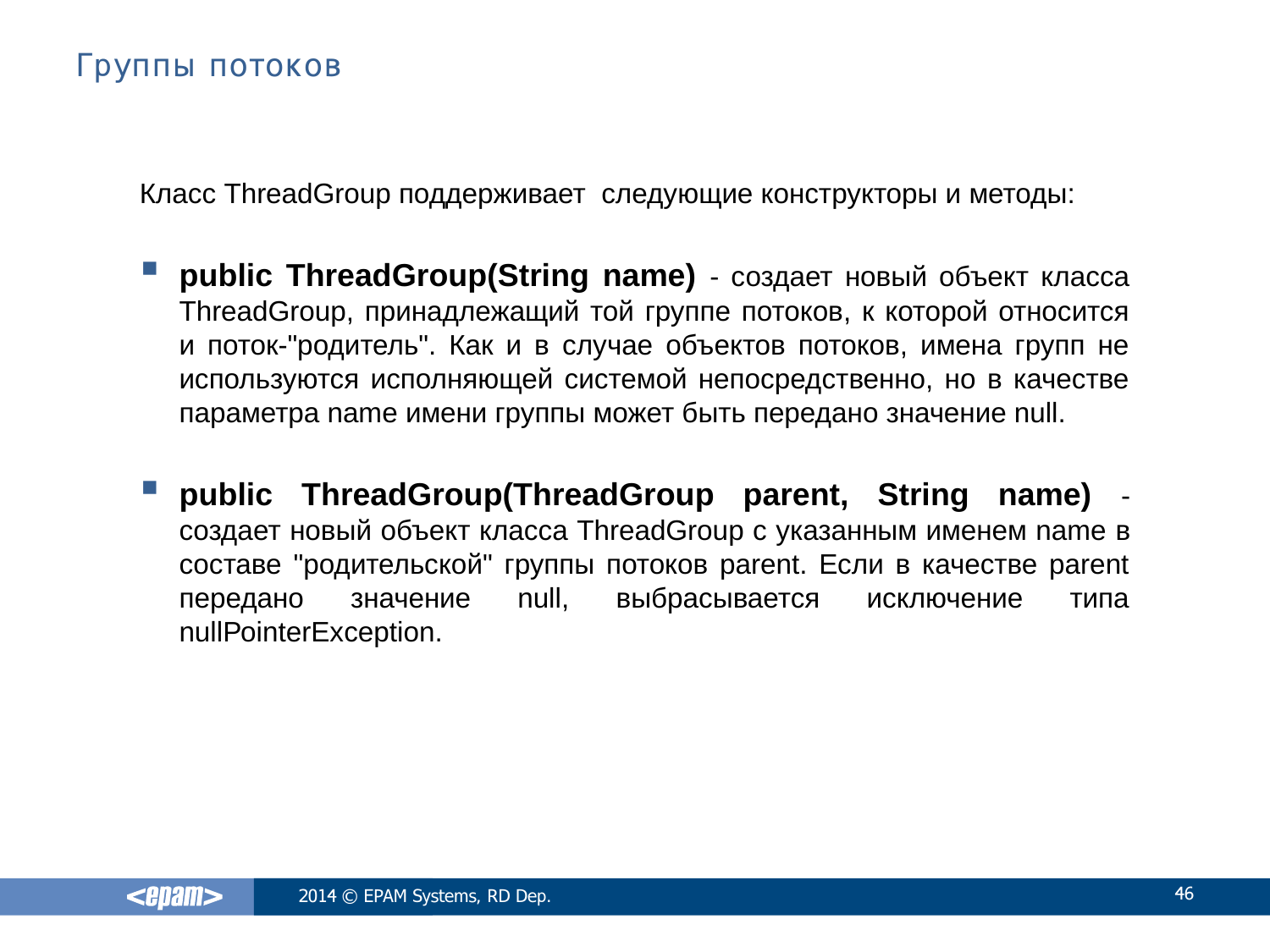

# Группы потоков
Класс ThreadGroup поддерживает  следующие конструкторы и методы:

public ThreadGroup(String name) - создает новый объект класса ThreadGroup, принадлежащий той группе потоков, к которой относится и поток-"родитель". Как и в случае объектов потоков, имена групп не используются исполняющей системой непосредственно, но в качестве параметра name имени группы может быть передано значение null.

public ThreadGroup(ThreadGroup parent, String name) - создает новый объект класса ThreadGroup с указанным именем name в составе "родительской" группы потоков parent. Если в качестве parent передано значение null, выбрасывается исключение типа nullРоinterException.

46
2014 © EPAM Systems, RD Dep.